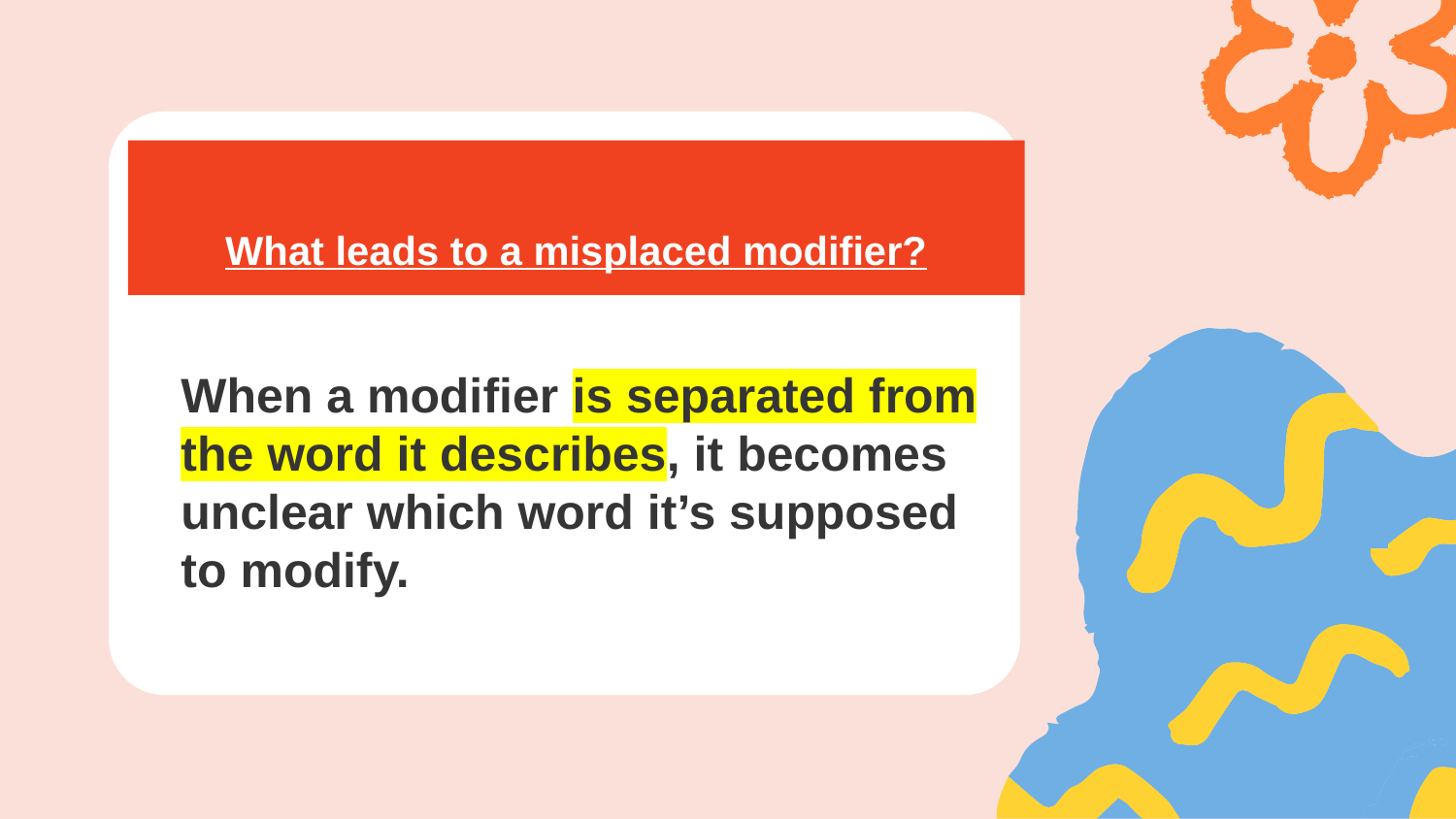

What leads to a misplaced modifier?
# When a modifier is separated from the word it describes, it becomes unclear which word it’s supposed to modify.